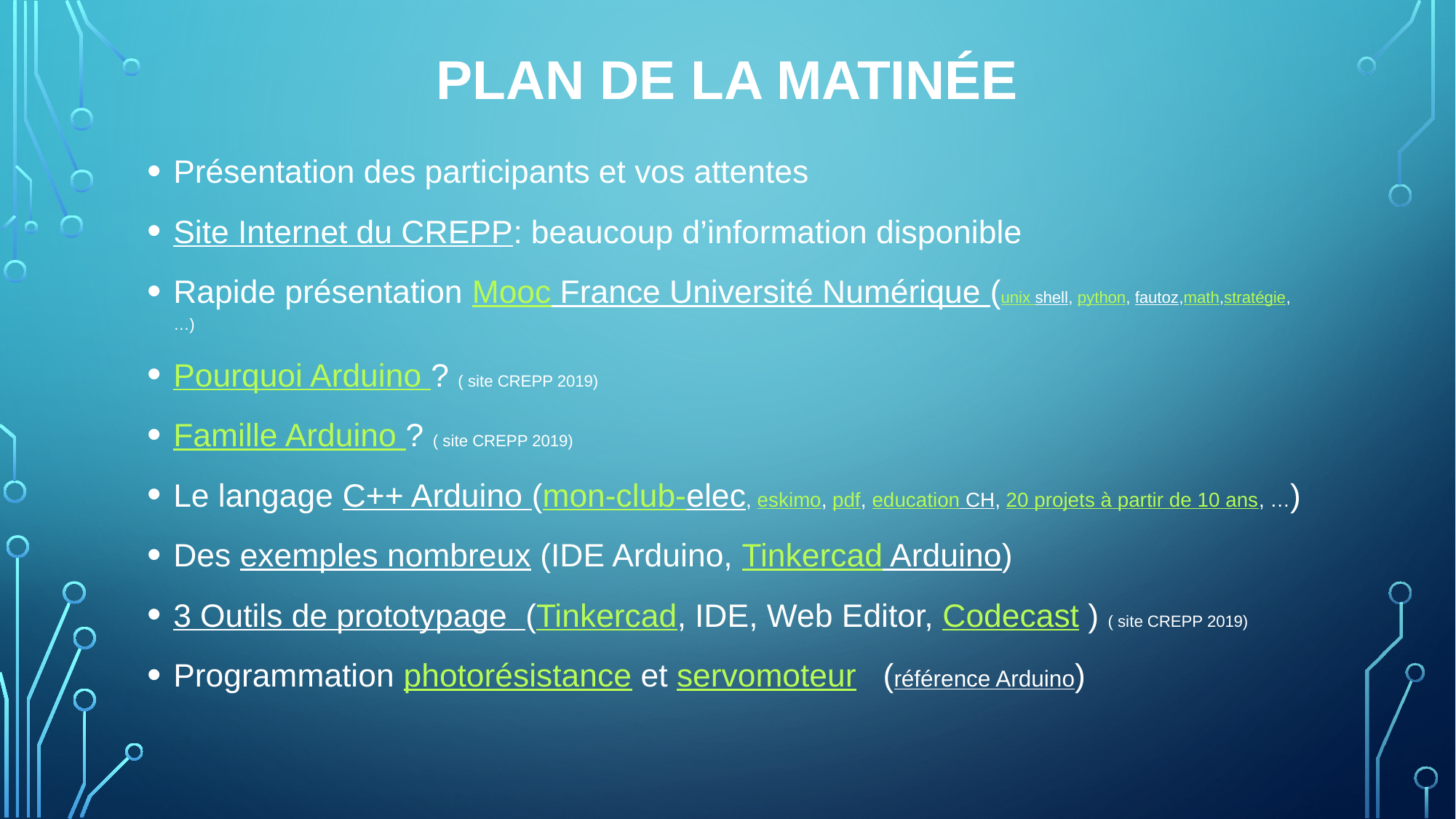

# Plan de la matinée
Présentation des participants et vos attentes
Site Internet du CREPP: beaucoup d’information disponible
Rapide présentation Mooc France Université Numérique (unix shell, python, fautoz,math,stratégie,…)
Pourquoi Arduino ? ( site CREPP 2019)
Famille Arduino ? ( site CREPP 2019)
Le langage C++ Arduino (mon-club-elec, eskimo, pdf, education CH, 20 projets à partir de 10 ans, …)
Des exemples nombreux (IDE Arduino, Tinkercad Arduino)
3 Outils de prototypage  (Tinkercad, IDE, Web Editor, Codecast ) ( site CREPP 2019)
Programmation photorésistance et servomoteur   (référence Arduino)